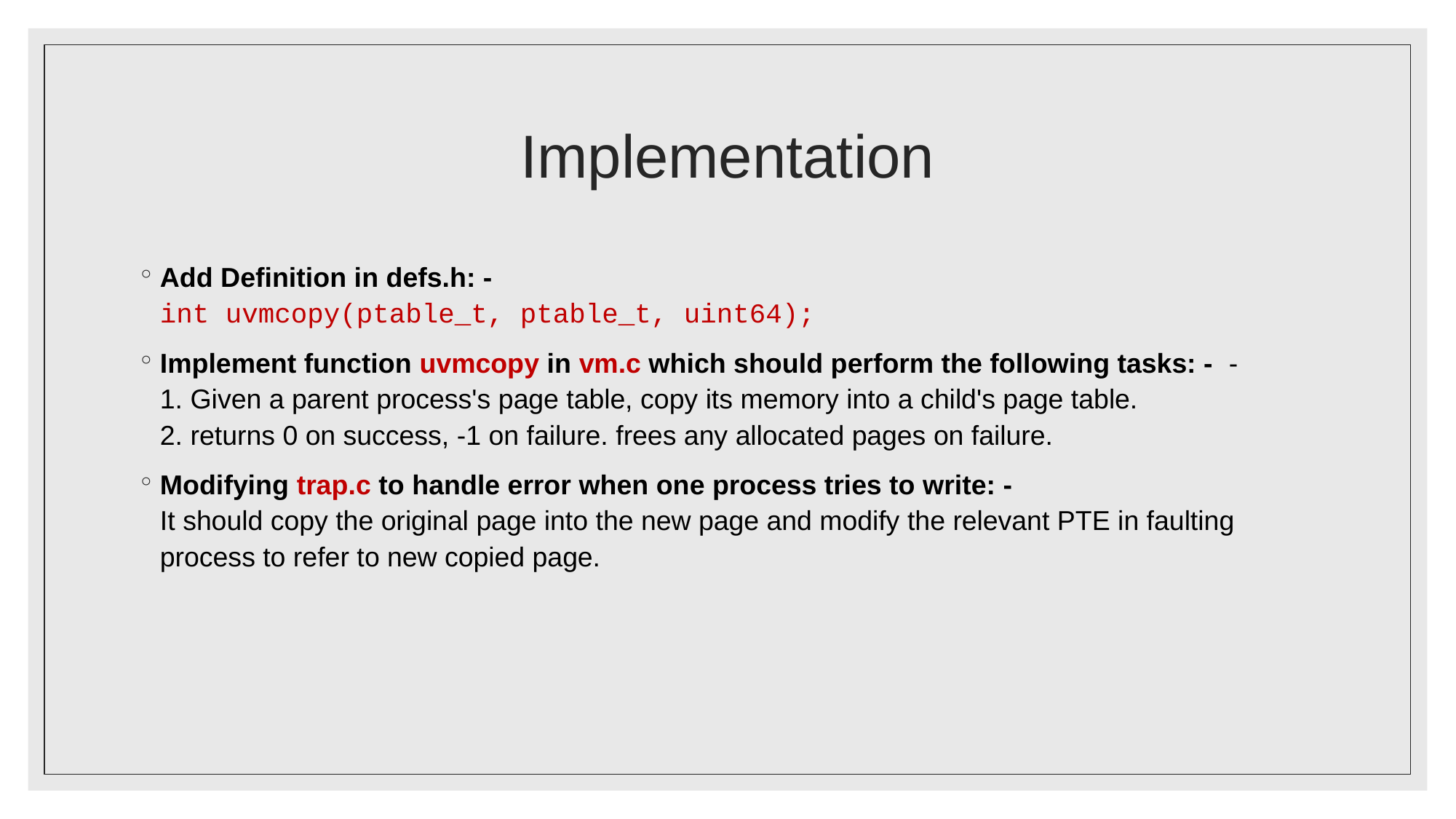

# Implementation
Add Definition in defs.h: - 
int uvmcopy(ptable_t, ptable_t, uint64);
Implement function uvmcopy in vm.c which should perform the following tasks: -  - 
1. Given a parent process's page table, copy its memory into a child's page table.
2. returns 0 on success, -1 on failure. frees any allocated pages on failure.
Modifying trap.c to handle error when one process tries to write: -
It should copy the original page into the new page and modify the relevant PTE in faulting process to refer to new copied page.